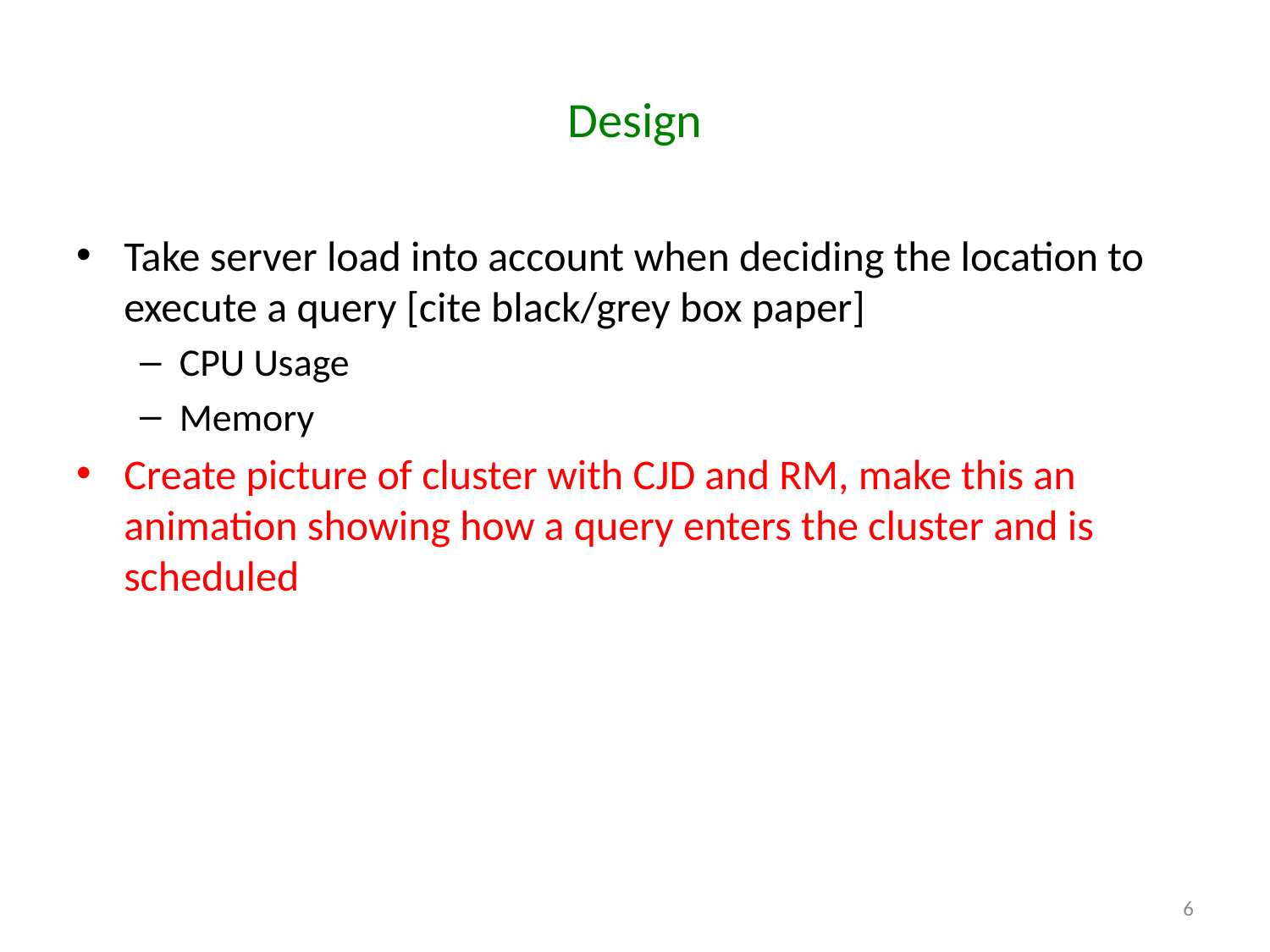

# Design
Take server load into account when deciding the location to execute a query [cite black/grey box paper]
CPU Usage
Memory
Create picture of cluster with CJD and RM, make this an animation showing how a query enters the cluster and is scheduled
6